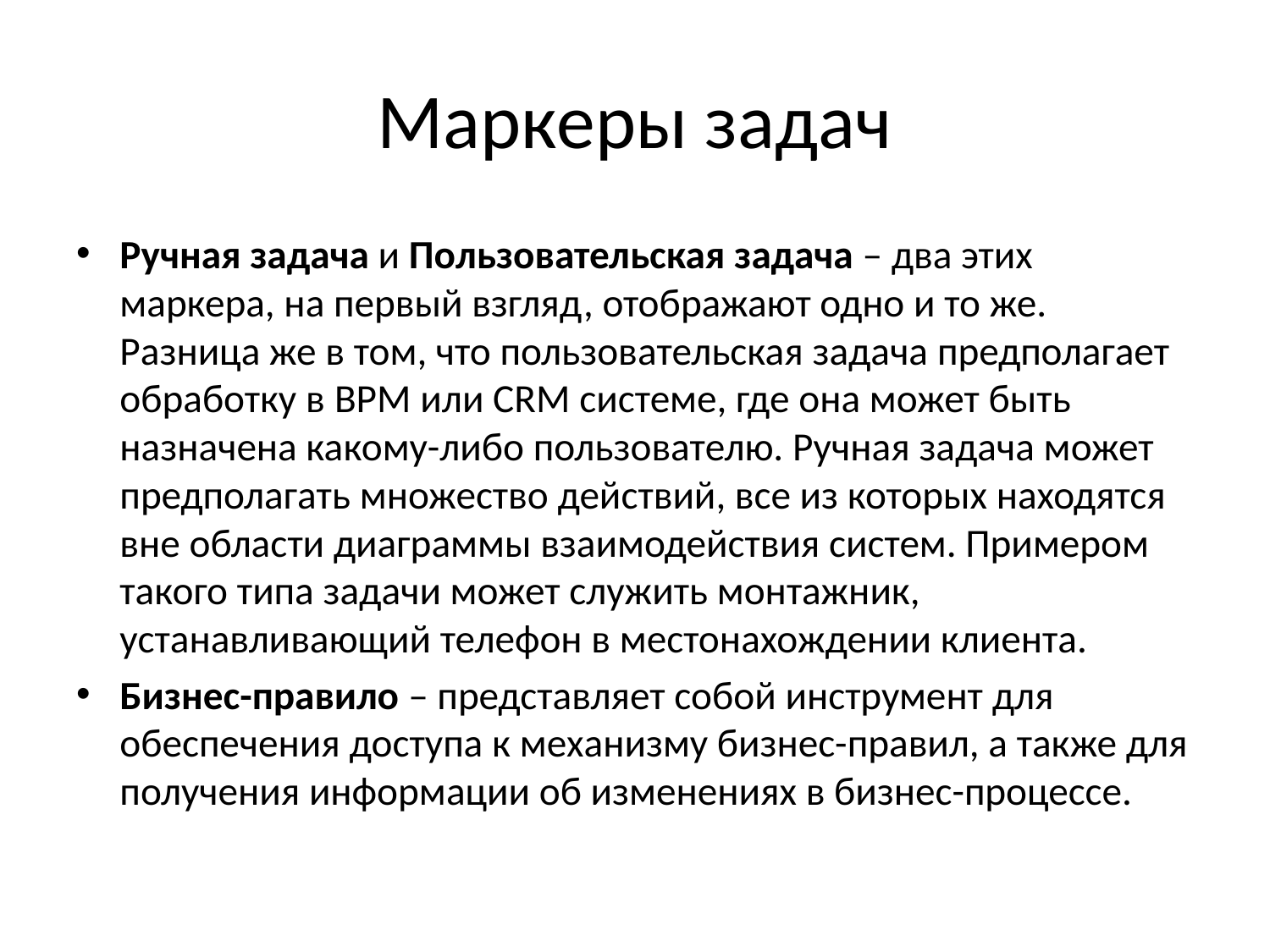

# Маркеры задач
Ручная задача и Пользовательская задача – два этих маркера, на первый взгляд, отображают одно и то же. Разница же в том, что пользовательская задача предполагает обработку в BPM или CRM системе, где она может быть назначена какому-либо пользователю. Ручная задача может предполагать множество действий, все из которых находятся вне области диаграммы взаимодействия систем. Примером такого типа задачи может служить монтажник, устанавливающий телефон в местонахождении клиента.
Бизнес-правило – представляет собой инструмент для обеспечения доступа к механизму бизнес-правил, а также для получения информации об изменениях в бизнес-процессе.